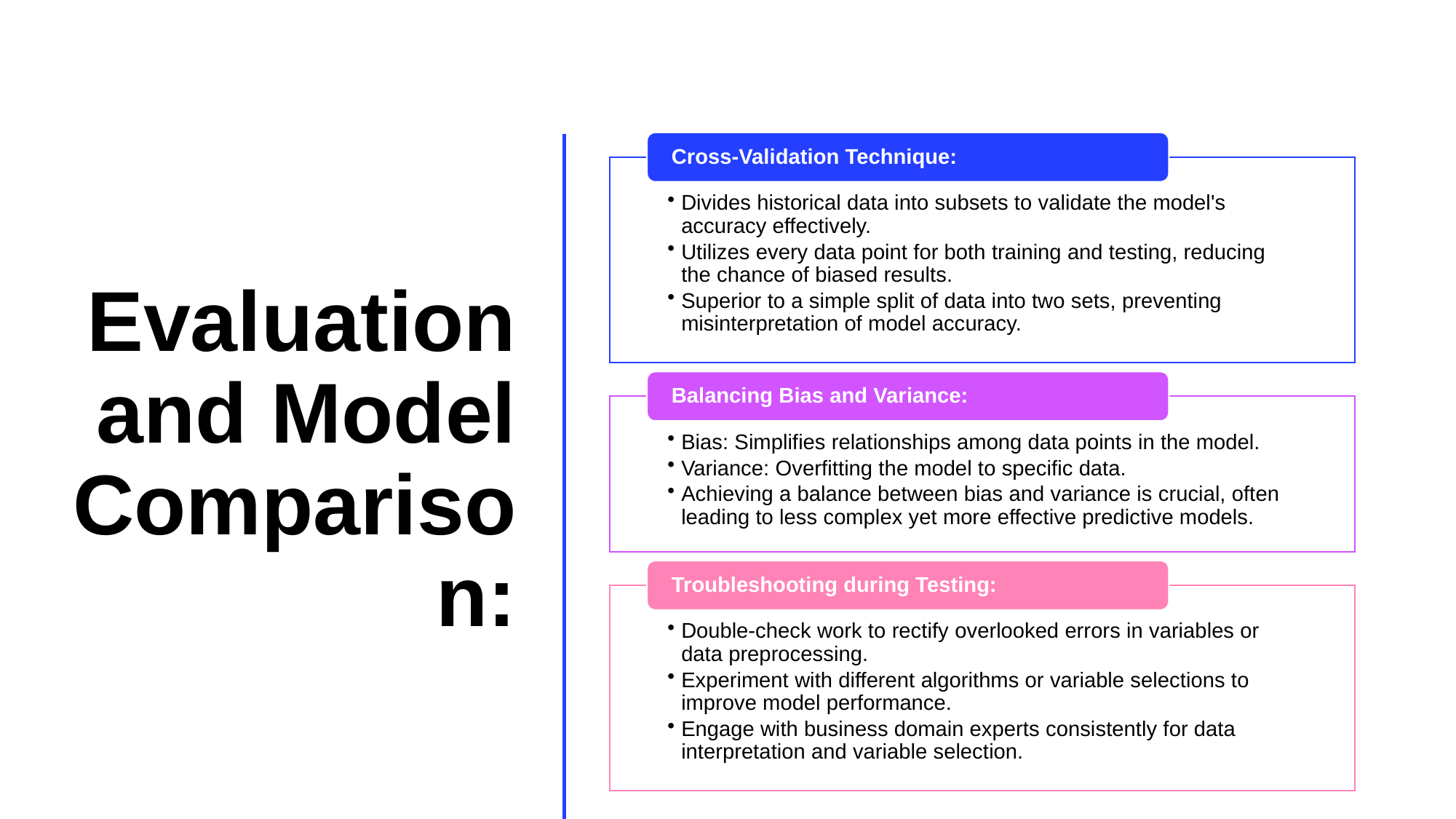

# Evaluation and Model Comparison:
Divides historical data into subsets to validate the model's accuracy effectively.
Utilizes every data point for both training and testing, reducing the chance of biased results.
Superior to a simple split of data into two sets, preventing misinterpretation of model accuracy.
Cross-Validation Technique:
Bias: Simplifies relationships among data points in the model.
Variance: Overfitting the model to specific data.
Achieving a balance between bias and variance is crucial, often leading to less complex yet more effective predictive models.
Balancing Bias and Variance:
Double-check work to rectify overlooked errors in variables or data preprocessing.
Experiment with different algorithms or variable selections to improve model performance.
Engage with business domain experts consistently for data interpretation and variable selection.
Troubleshooting during Testing: